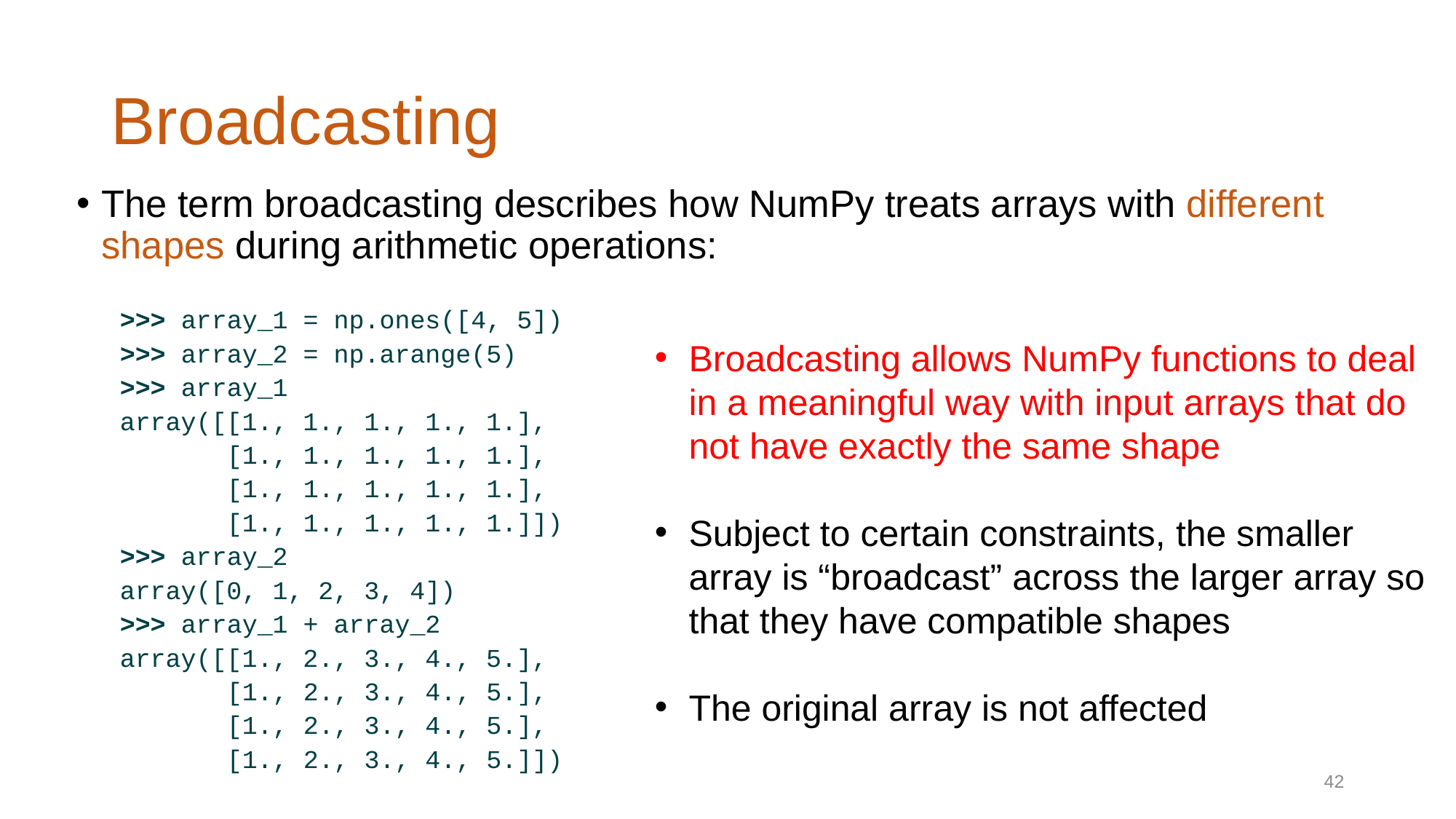

# Broadcasting
The term broadcasting describes how NumPy treats arrays with different shapes during arithmetic operations:

>>> array_1 = np.ones([4, 5])
>>> array_2 = np.arange(5)
>>> array_1
array([[1., 1., 1., 1., 1.],
       [1., 1., 1., 1., 1.],
       [1., 1., 1., 1., 1.],
       [1., 1., 1., 1., 1.]])
>>> array_2
array([0, 1, 2, 3, 4])
>>> array_1 + array_2
array([[1., 2., 3., 4., 5.],
       [1., 2., 3., 4., 5.],
       [1., 2., 3., 4., 5.],
       [1., 2., 3., 4., 5.]])
Broadcasting allows NumPy functions to deal in a meaningful way with input arrays that do not have exactly the same shape

Subject to certain constraints, the smaller array is “broadcast” across the larger array so that they have compatible shapes

The original array is not affected

42